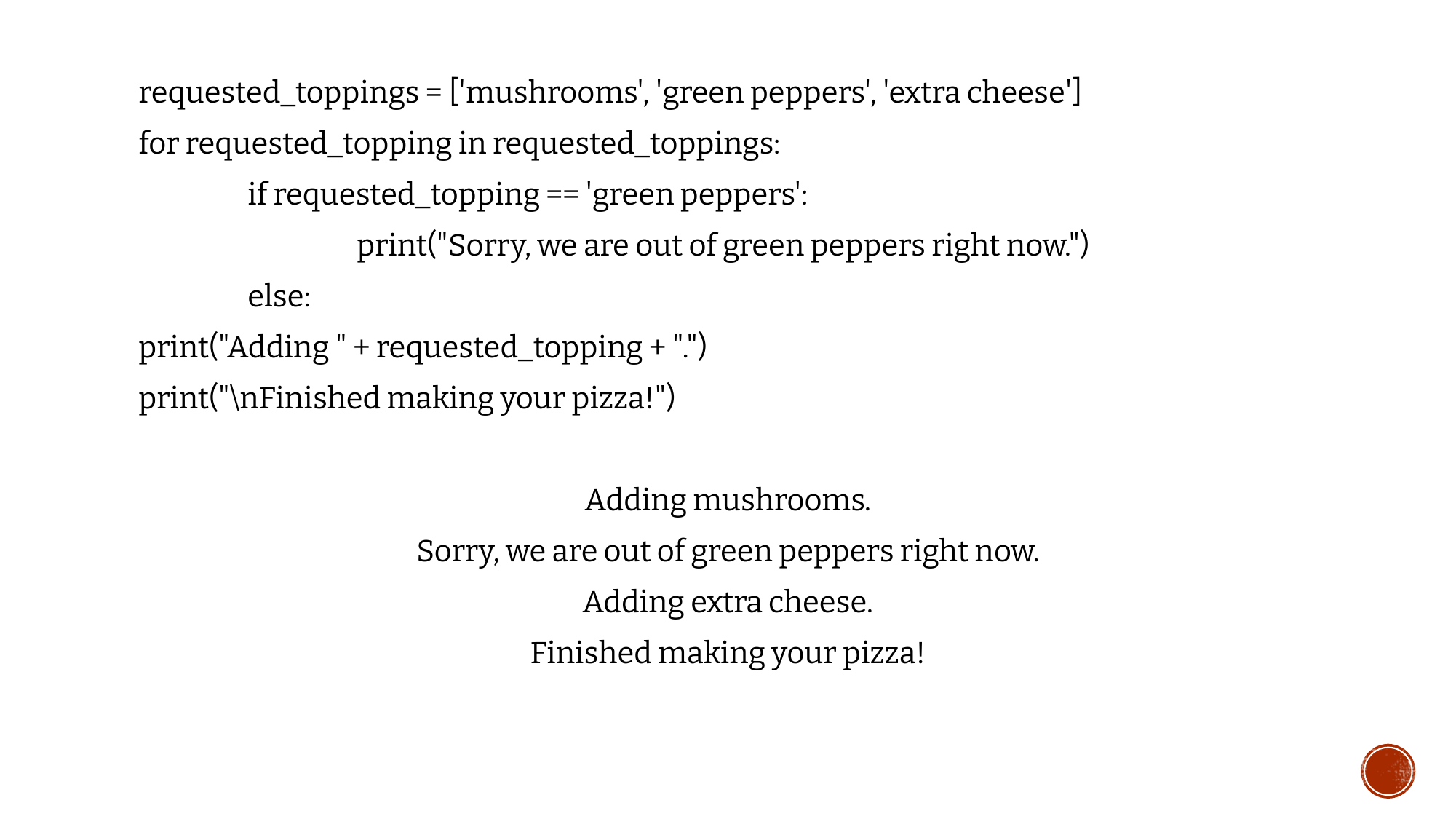

requested_toppings = ['mushrooms', 'green peppers', 'extra cheese']
for requested_topping in requested_toppings:
	if requested_topping == 'green peppers':
		print("Sorry, we are out of green peppers right now.")
	else:
print("Adding " + requested_topping + ".")
print("\nFinished making your pizza!")

Adding mushrooms.
Sorry, we are out of green peppers right now.
Adding extra cheese.
Finished making your pizza!